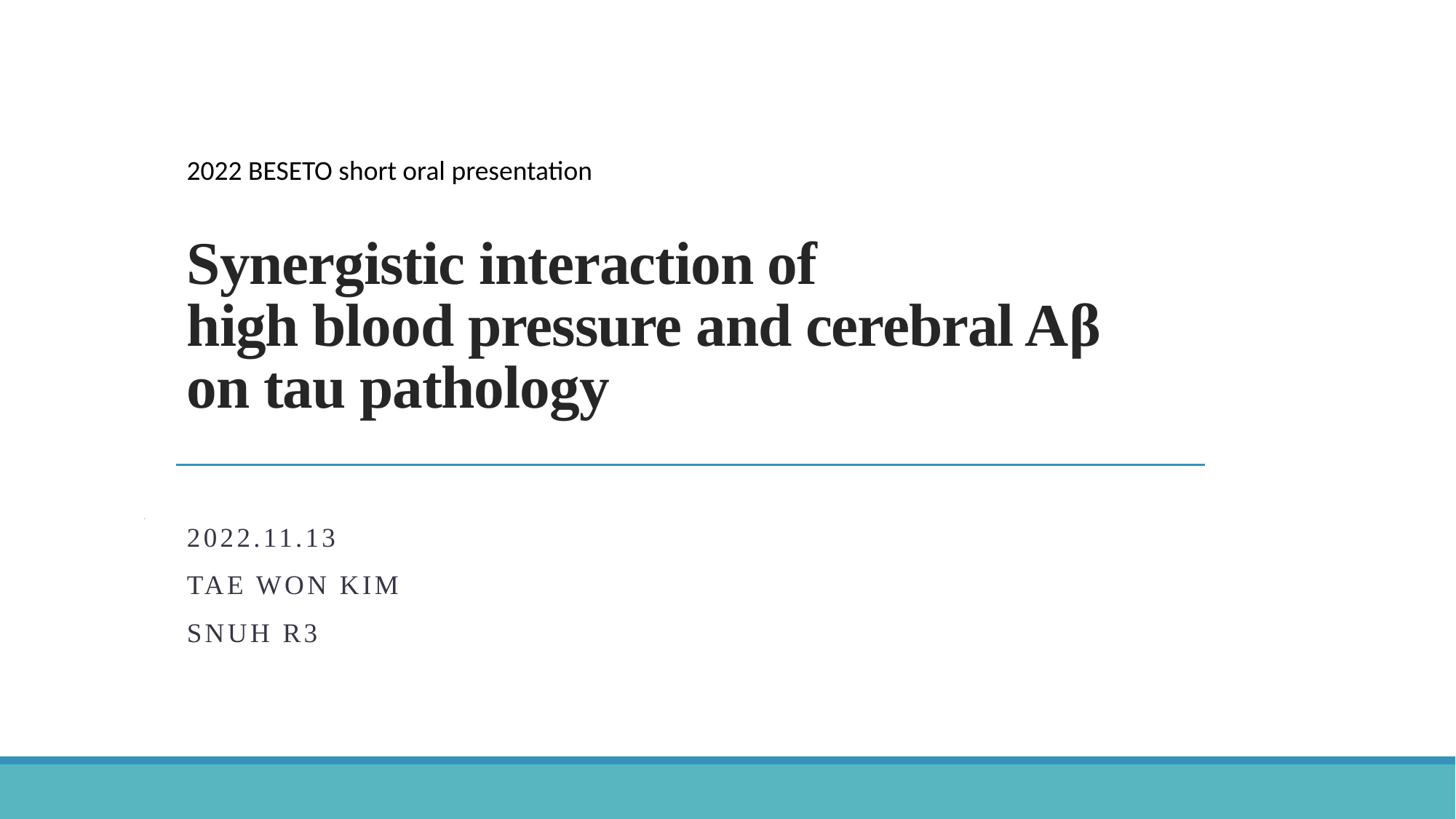

# Synergistic interaction of high blood pressure and cerebral Aβ on tau pathology
2022 BESETO short oral presentation

2022.11.13
Tae won kim
Snuh r3